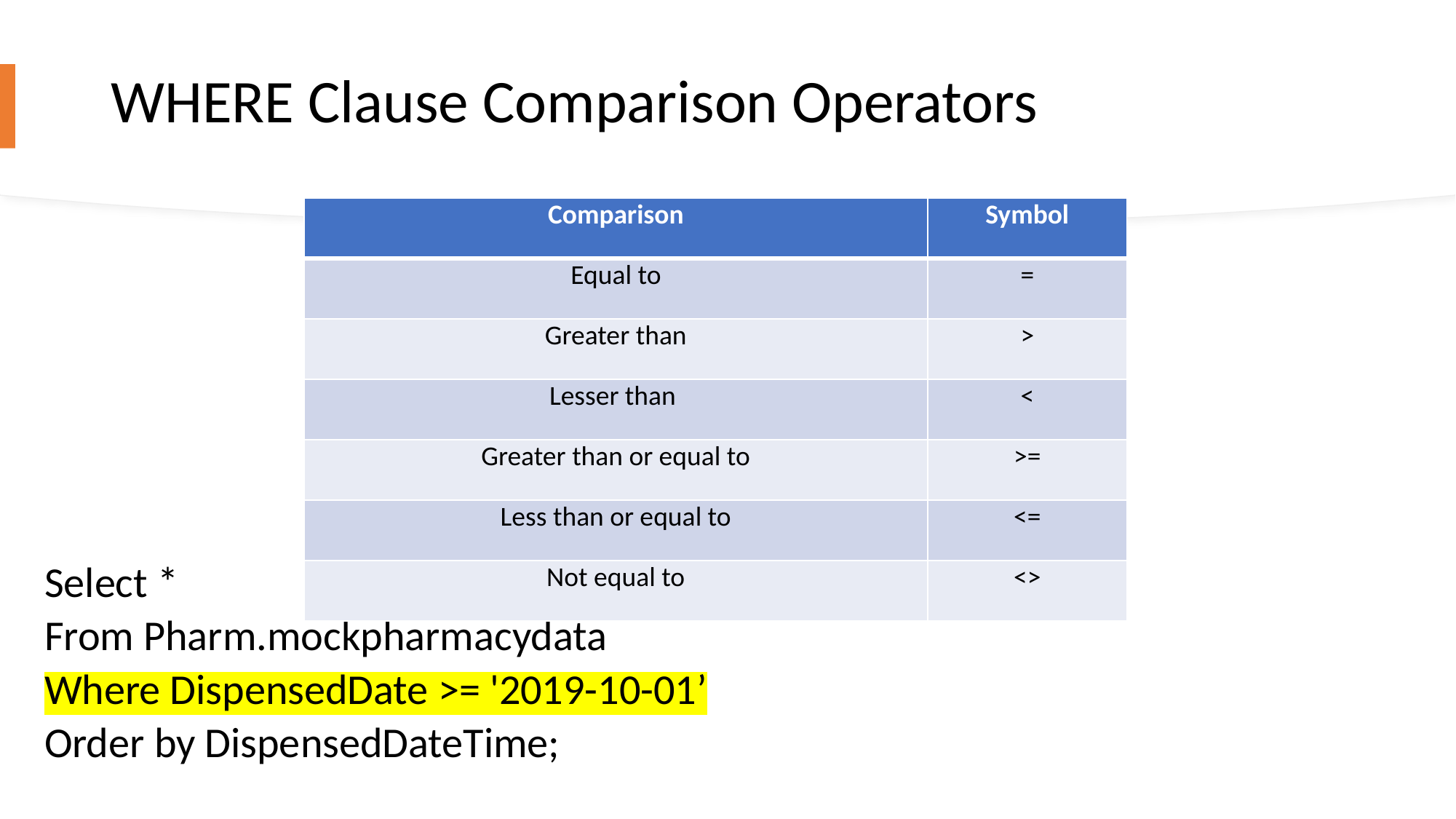

# WHERE Clause Comparison Operators

| Comparison | Symbol |
| --- | --- |
| Equal to | = |
| Greater than | > |
| Lesser than | < |
| Greater than or equal to | >= |
| Less than or equal to | <= |
| Not equal to | <> |
Select *
From Pharm.mockpharmacydata
Where DispensedDate >= '2019-10-01’
Order by DispensedDateTime;